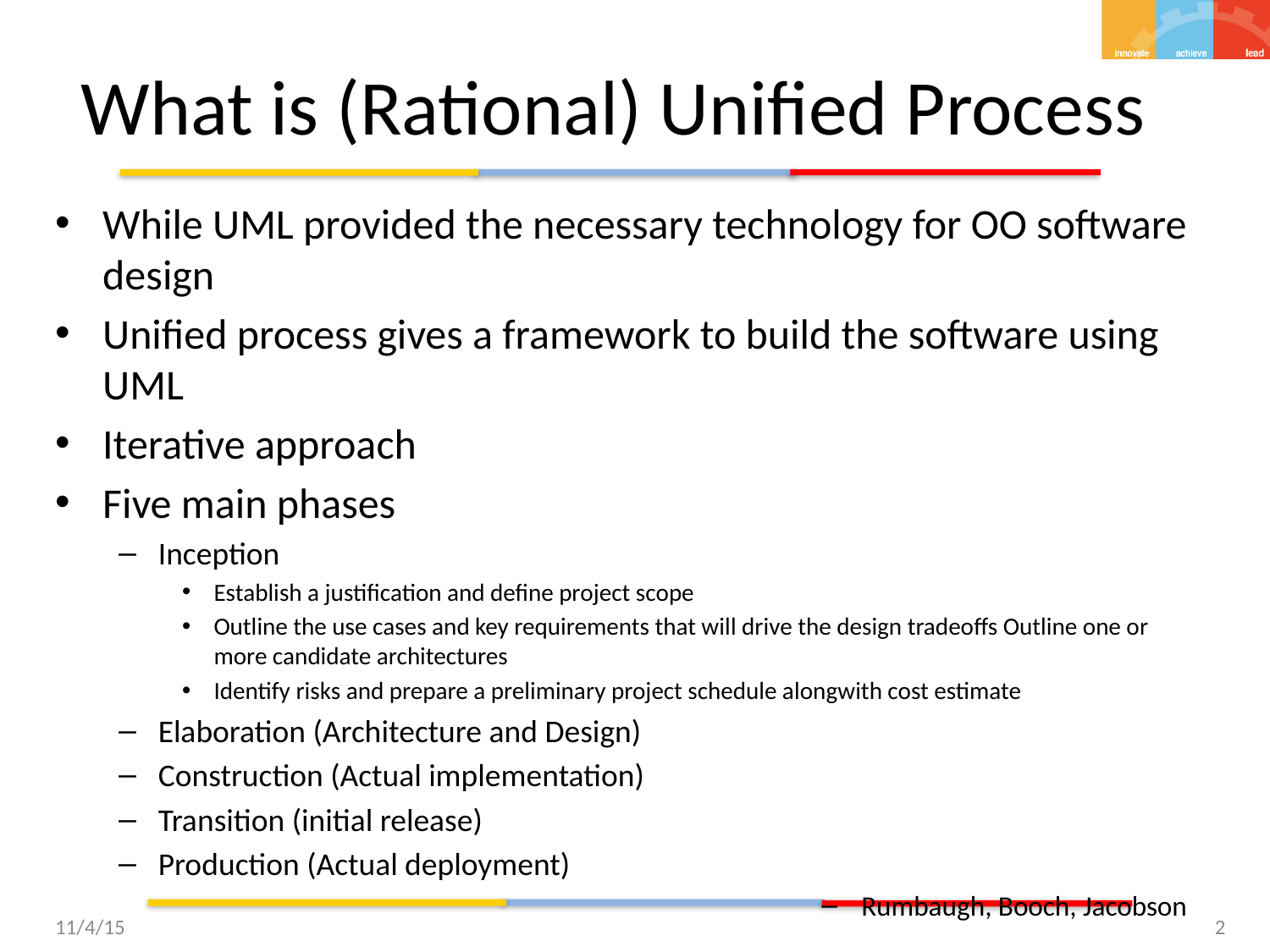

# What is (Rational) Unified Process
While UML provided the necessary technology for OO software design
Unified process gives a framework to build the software using UML
Iterative approach
Five main phases
Inception
Establish a justification and define project scope
Outline the use cases and key requirements that will drive the design tradeoffs Outline one or more candidate architectures
Identify risks and prepare a preliminary project schedule alongwith cost estimate
Elaboration (Architecture and Design)
Construction (Actual implementation)
Transition (initial release)
Production (Actual deployment)
Rumbaugh, Booch, Jacobson

11/4/15
2